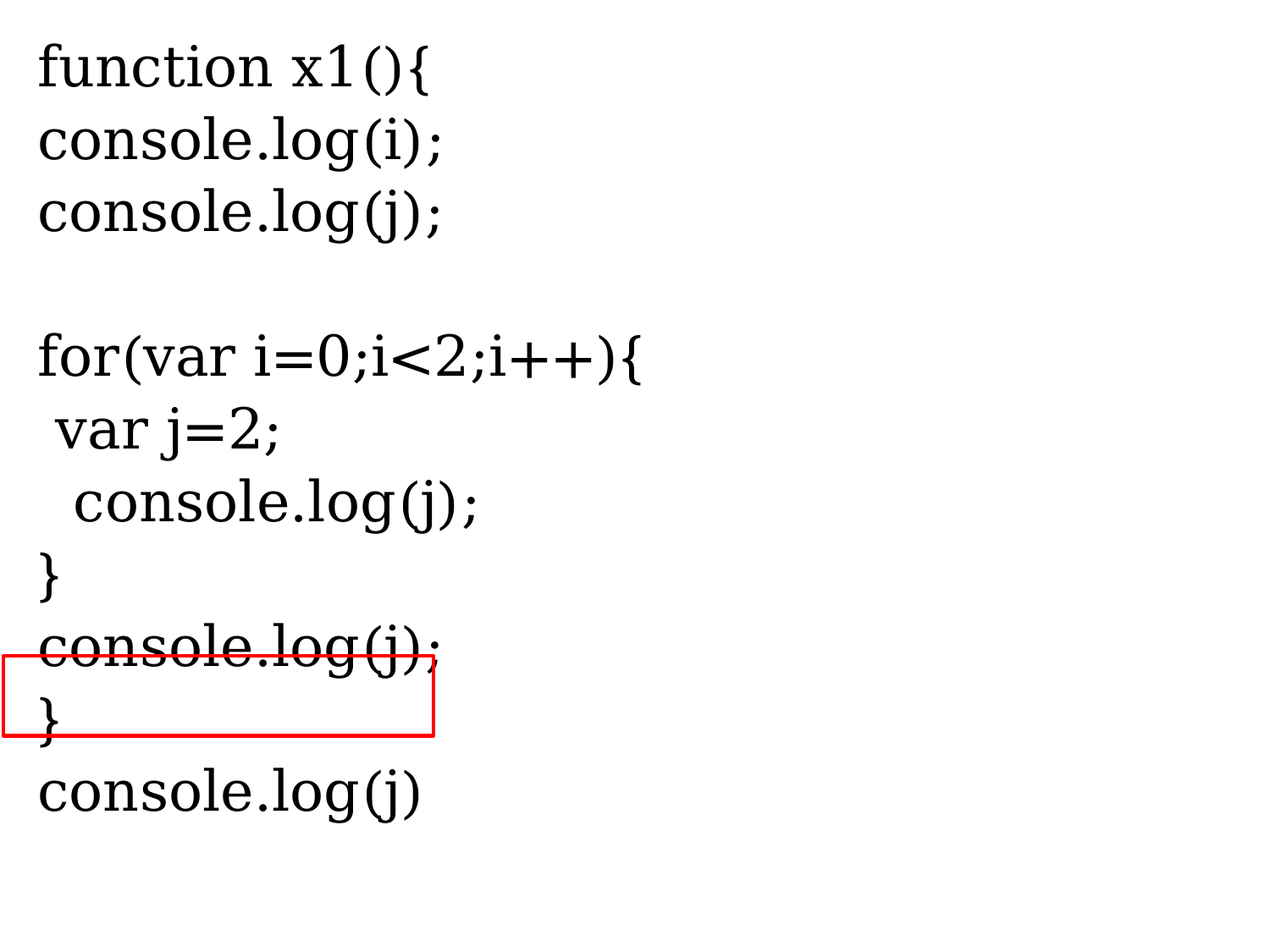

function x1(){
console.log(i);
console.log(j);

for(var i=0;i<2;i++){
 var j=2;
  console.log(j);
}
console.log(j);
}
console.log(j)